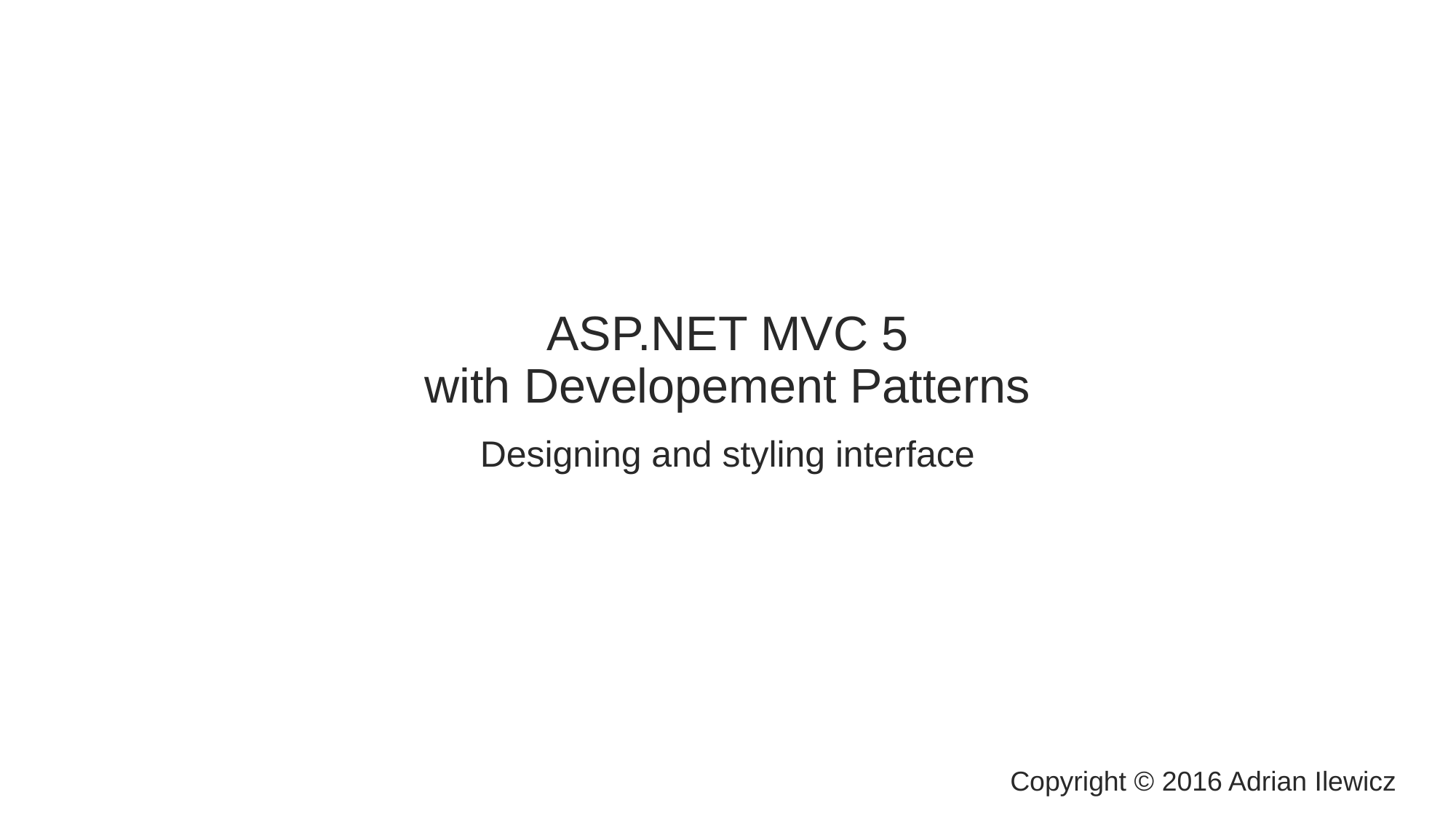

# ASP.NET MVC 5 with Developement Patterns
Designing and styling interface
Copyright © 2016 Adrian Ilewicz